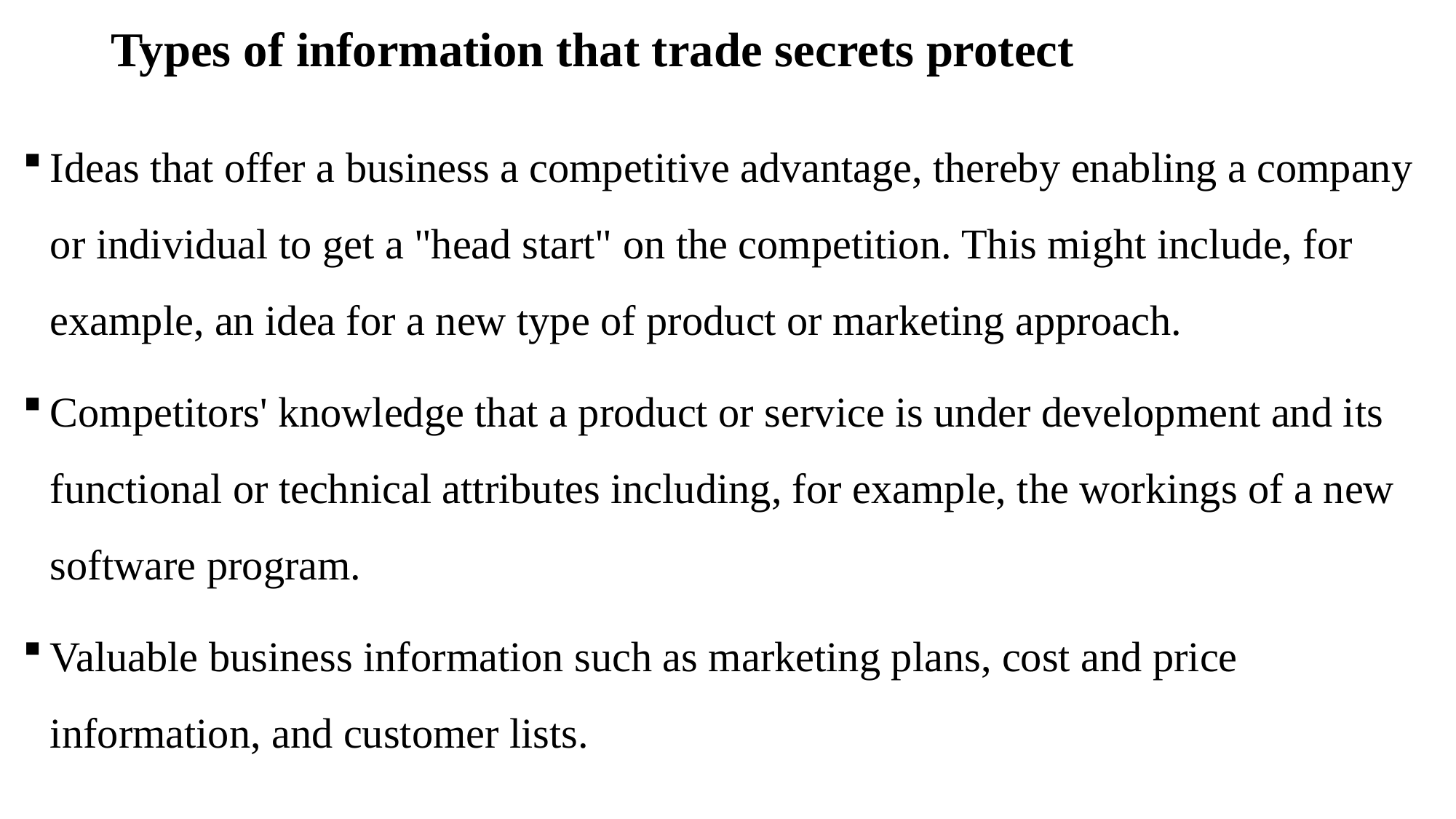

# Types of information that trade secrets protect
Ideas that offer a business a competitive advantage, thereby enabling a company or individual to get a "head start" on the competition. This might include, for example, an idea for a new type of product or marketing approach.
Competitors' knowledge that a product or service is under development and its functional or technical attributes including, for example, the workings of a new software program.
Valuable business information such as marketing plans, cost and price information, and customer lists.